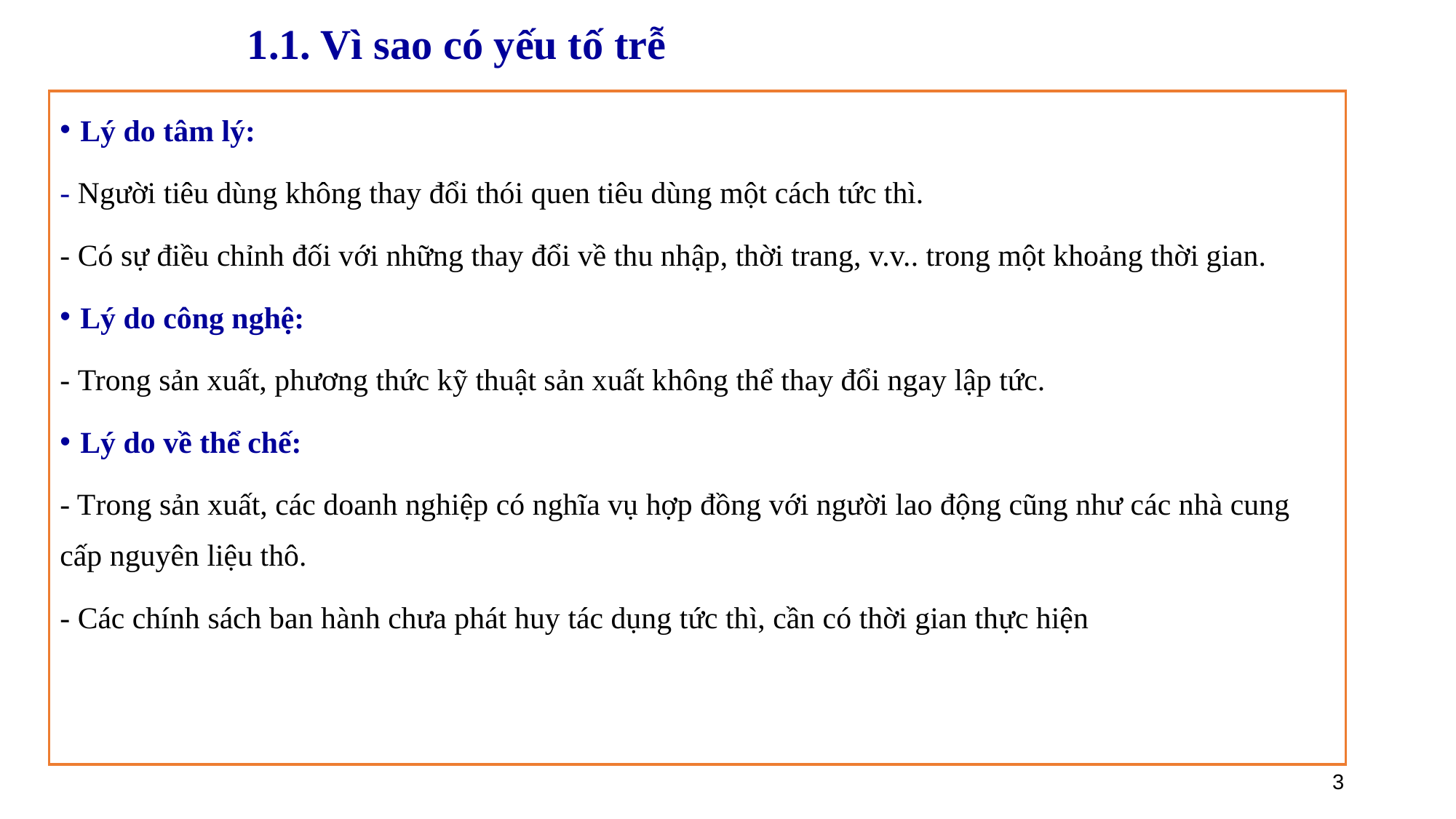

# 1.1. Vì sao có yếu tố trễ
Lý do tâm lý:
- Người tiêu dùng không thay đổi thói quen tiêu dùng một cách tức thì.
- Có sự điều chỉnh đối với những thay đổi về thu nhập, thời trang, v.v.. trong một khoảng thời gian.
Lý do công nghệ:
- Trong sản xuất, phương thức kỹ thuật sản xuất không thể thay đổi ngay lập tức.
Lý do về thể chế:
- Trong sản xuất, các doanh nghiệp có nghĩa vụ hợp đồng với người lao động cũng như các nhà cung cấp nguyên liệu thô.
- Các chính sách ban hành chưa phát huy tác dụng tức thì, cần có thời gian thực hiện

3